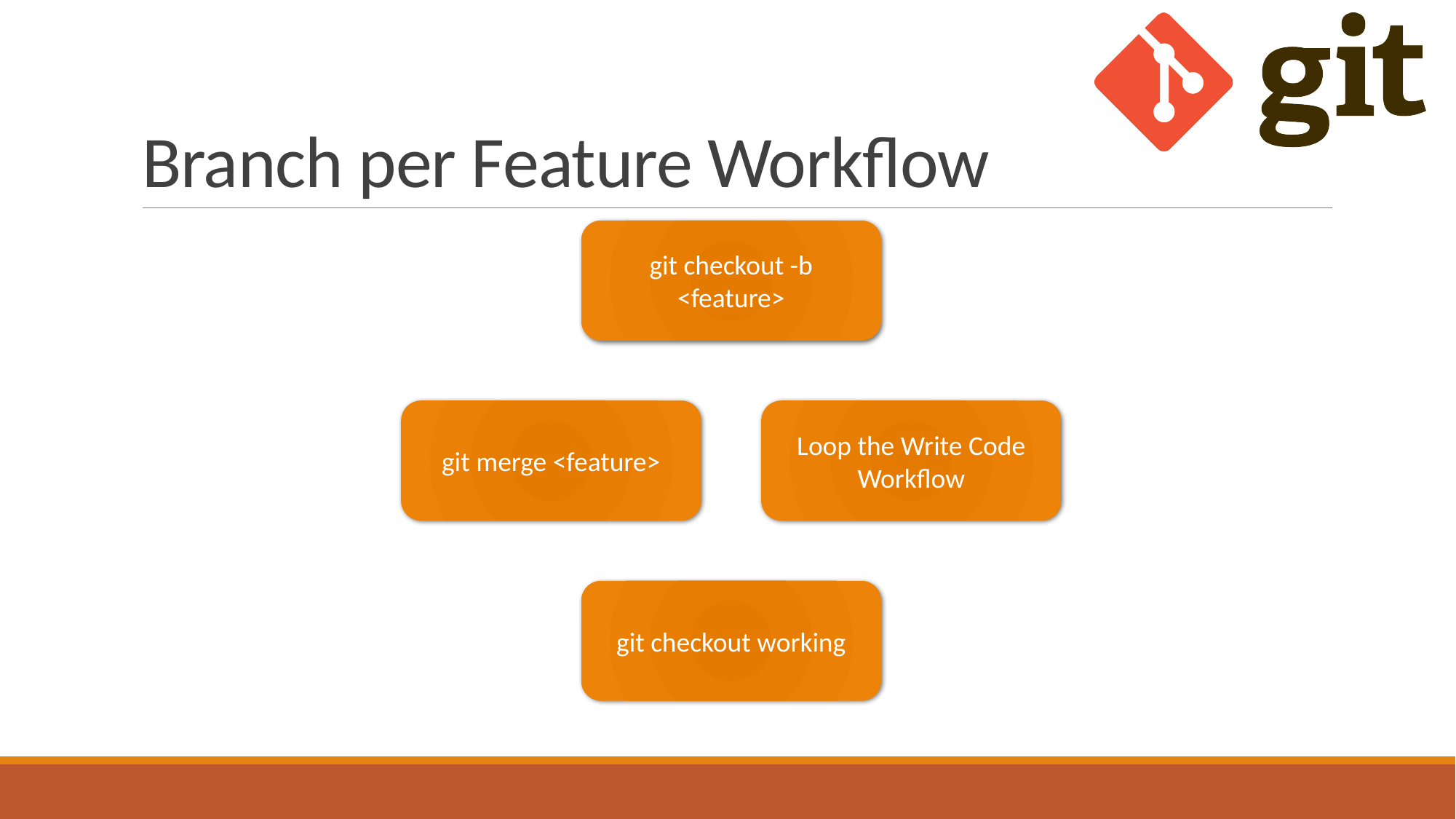

# Branch per Feature Workflow
git checkout -b <feature>
git checkout working
Loop the Write Code Workflow
git merge <feature>